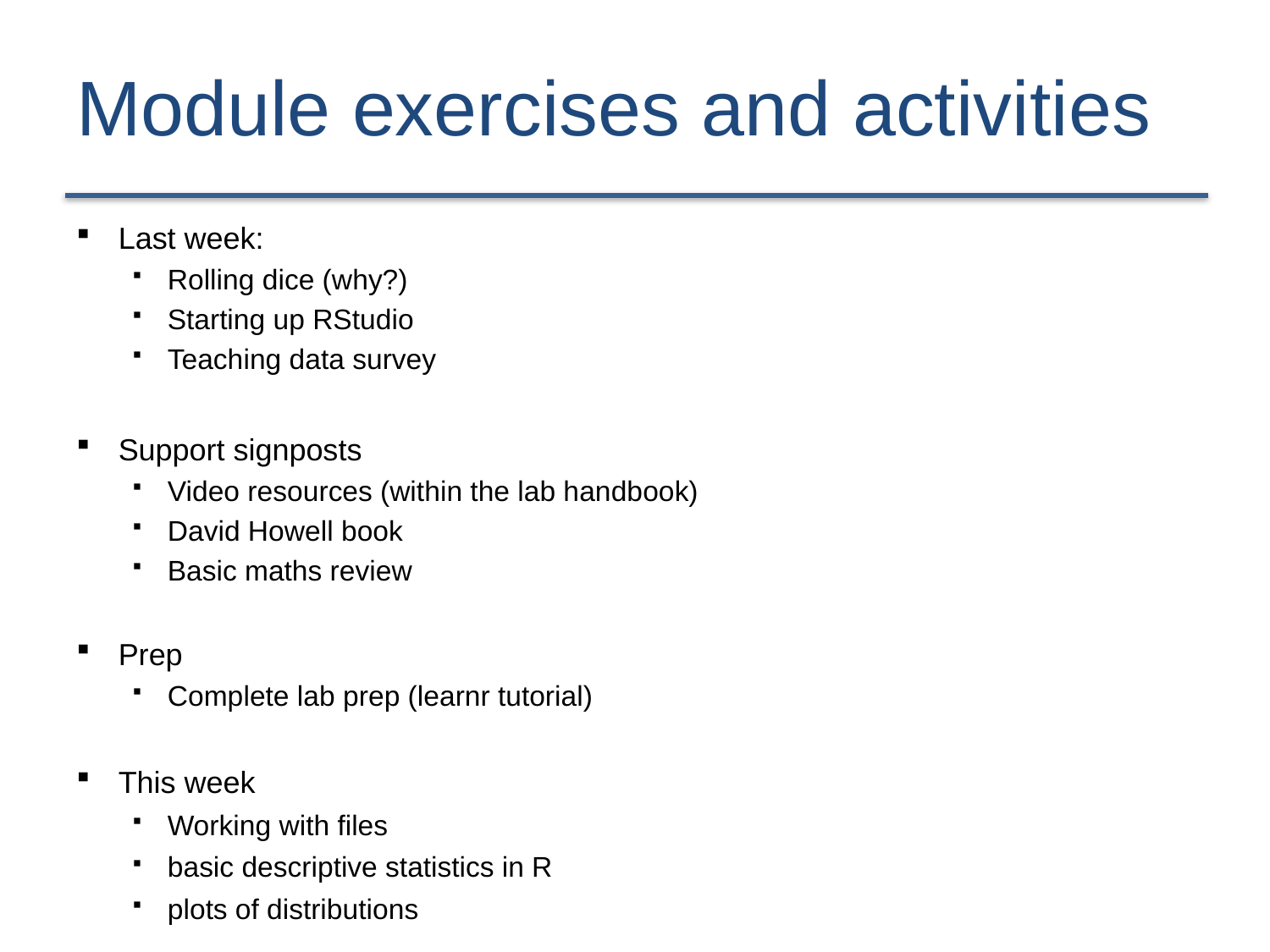

# Module exercises and activities
Last week:
Rolling dice (why?)
Starting up RStudio
Teaching data survey

Support signposts
Video resources (within the lab handbook)
David Howell book
Basic maths review

Prep
Complete lab prep (learnr tutorial)

This week
Working with files
basic descriptive statistics in R
plots of distributions